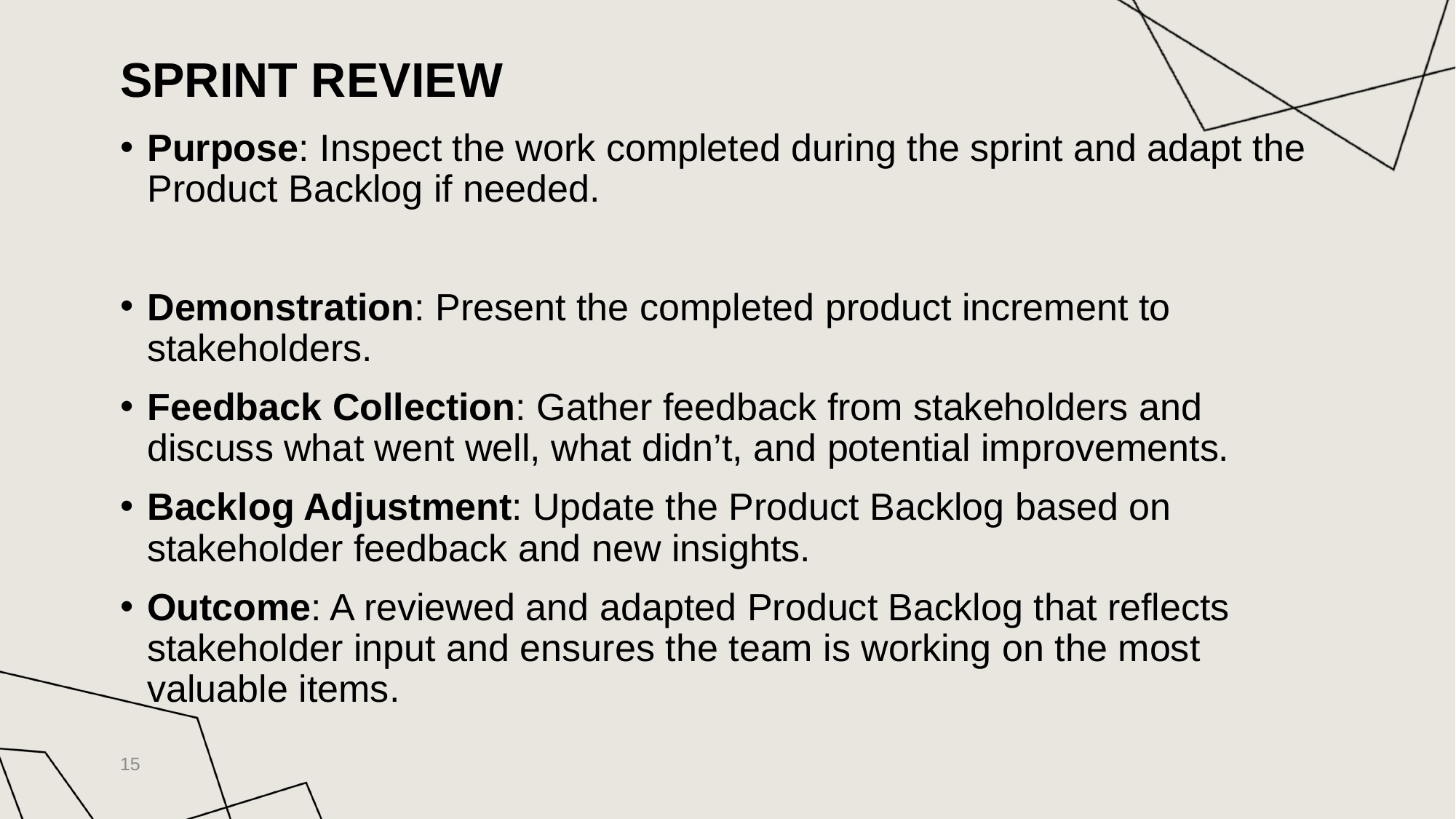

# Sprint Review
Purpose: Inspect the work completed during the sprint and adapt the Product Backlog if needed.

Demonstration: Present the completed product increment to stakeholders.
Feedback Collection: Gather feedback from stakeholders and discuss what went well, what didn’t, and potential improvements.
Backlog Adjustment: Update the Product Backlog based on stakeholder feedback and new insights.
Outcome: A reviewed and adapted Product Backlog that reflects stakeholder input and ensures the team is working on the most valuable items.

15